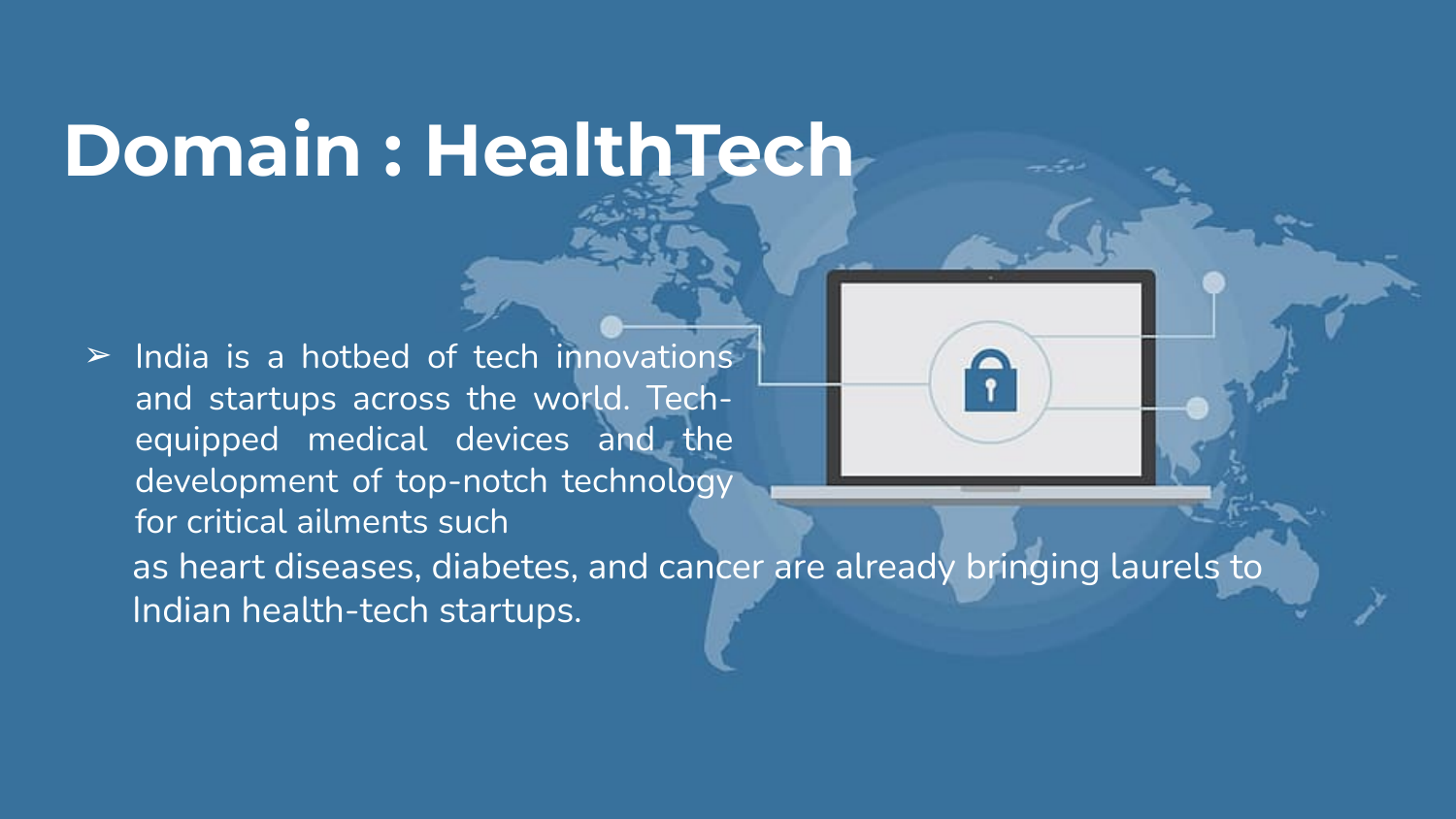

Domain : HealthTech
# India is a hotbed of tech innovations and startups across the world. Tech-equipped medical devices and the development of top-notch technology for critical ailments such

as heart diseases, diabetes, and cancer are already bringing laurels to   Indian health-tech startups.